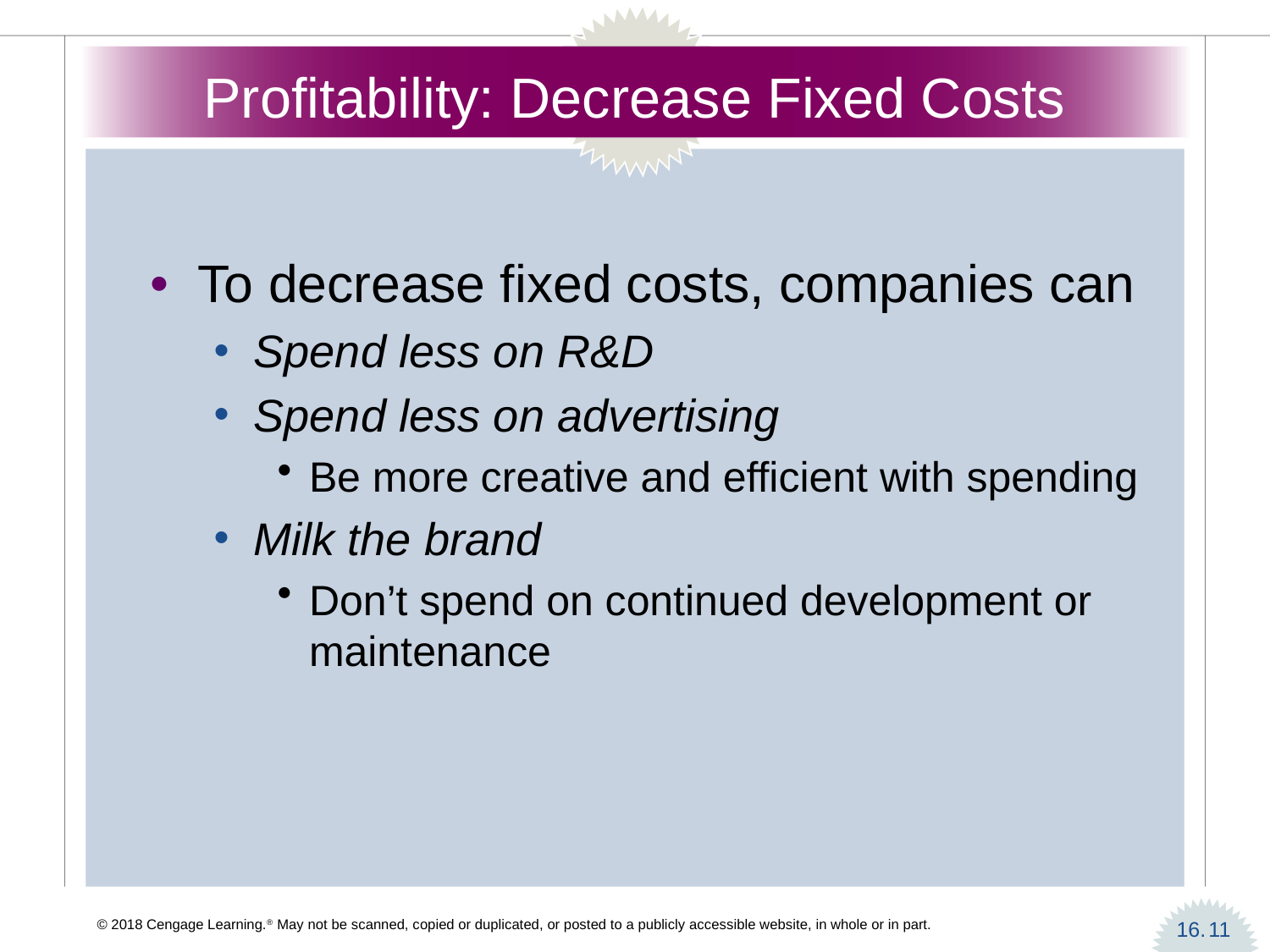

# Profitability: Decrease Fixed Costs
To decrease fixed costs, companies can
Spend less on R&D
Spend less on advertising
Be more creative and efficient with spending
Milk the brand
Don’t spend on continued development or maintenance

11